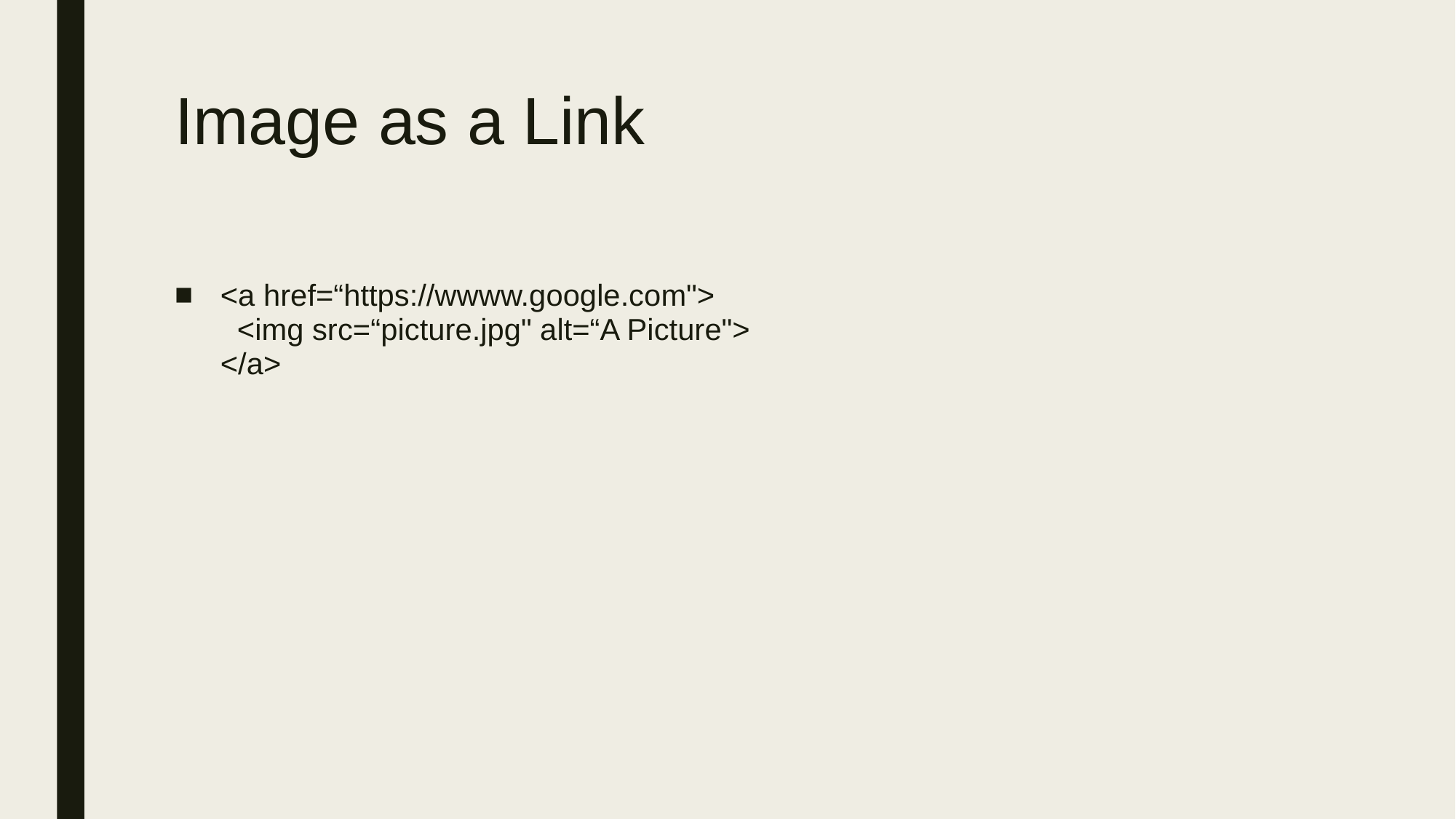

# Image as a Link
<a href=“https://wwww.google.com">
  <img src=“picture.jpg" alt=“A Picture">
</a>